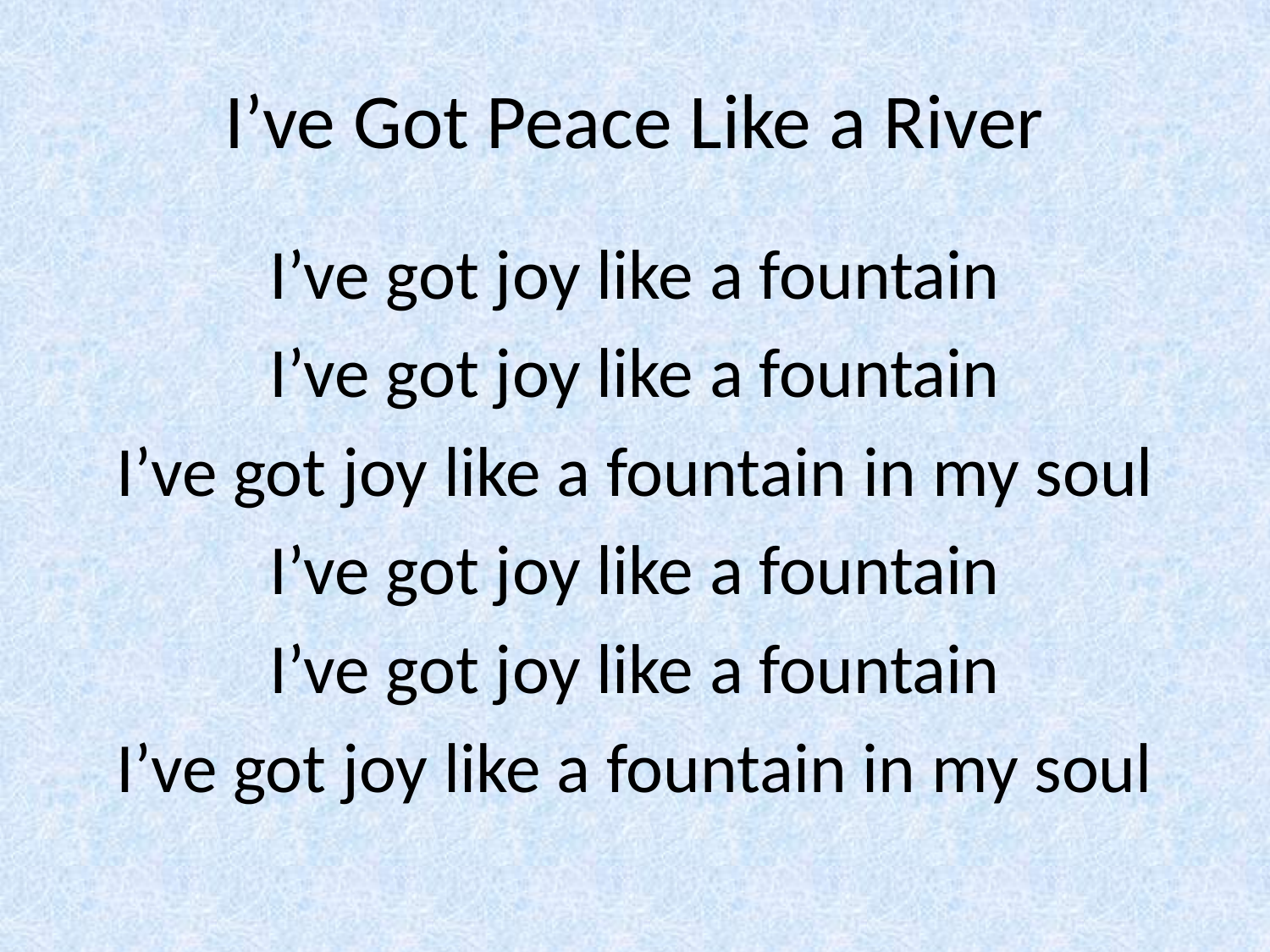

# I’ve Got Peace Like a River
I’ve got joy like a fountain
I’ve got joy like a fountain
I’ve got joy like a fountain in my soul
I’ve got joy like a fountain
I’ve got joy like a fountain
I’ve got joy like a fountain in my soul